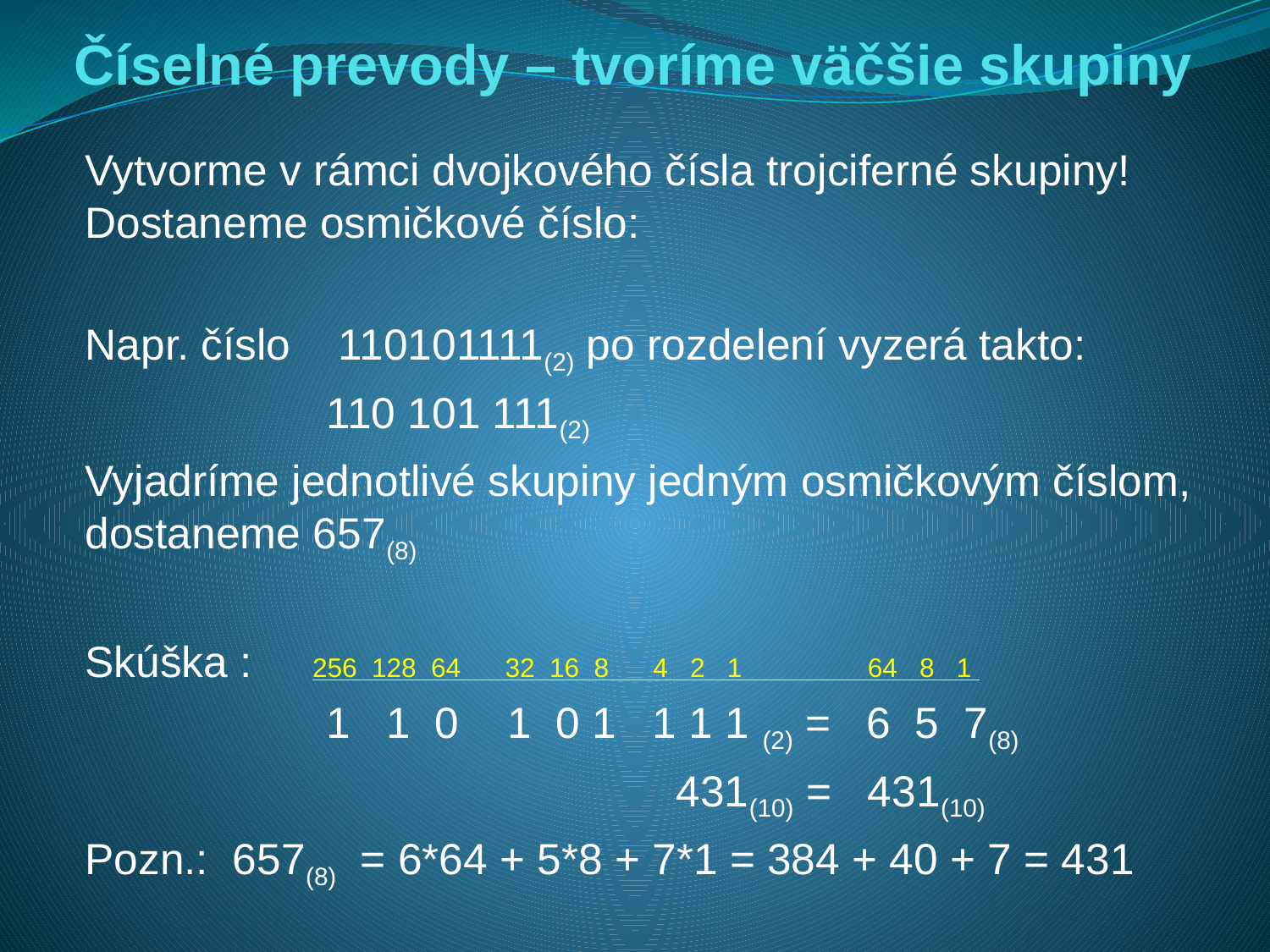

# Číselné prevody – tvoríme väčšie skupiny
Vytvorme v rámci dvojkového čísla trojciferné skupiny! Dostaneme osmičkové číslo:

Napr. číslo 	 110101111(2) po rozdelení vyzerá takto:
              	110 101 111(2)
Vyjadríme jednotlivé skupiny jedným osmičkovým číslom, dostaneme 657(8)

Skúška :     256  128  64      32  16  8      4   2   1                 64   8   1
		1   1  0    1  0 1   1 1 1 (2) =   6  5  7(8)
 			 	         431(10) =   431(10)
Pozn.:  657(8)  = 6*64 + 5*8 + 7*1 = 384 + 40 + 7 = 431